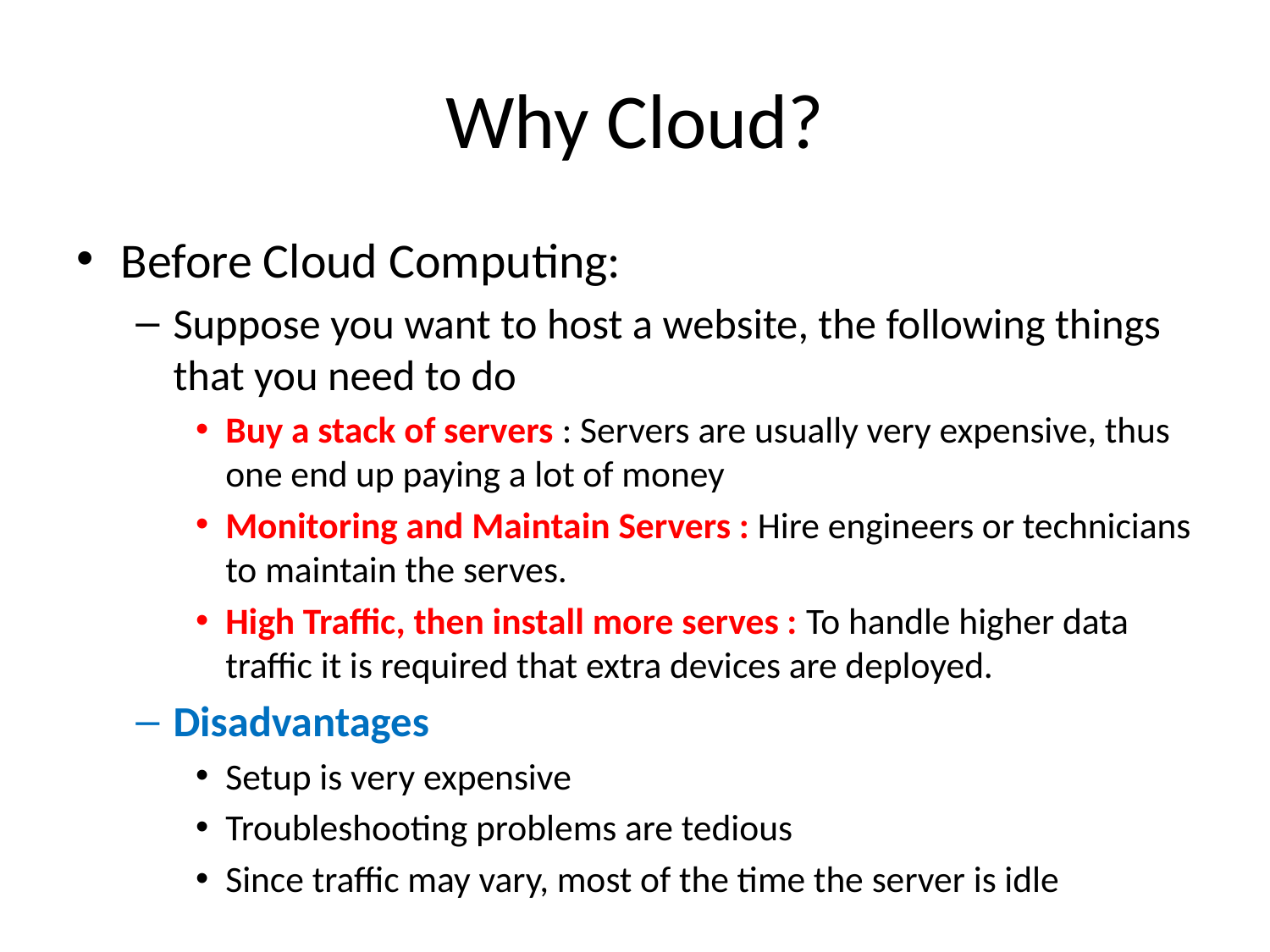

# Why Cloud?
Before Cloud Computing:
Suppose you want to host a website, the following things that you need to do
Buy a stack of servers : Servers are usually very expensive, thus one end up paying a lot of money
Monitoring and Maintain Servers : Hire engineers or technicians to maintain the serves.
High Traffic, then install more serves : To handle higher data traffic it is required that extra devices are deployed.
Disadvantages
Setup is very expensive
Troubleshooting problems are tedious
Since traffic may vary, most of the time the server is idle